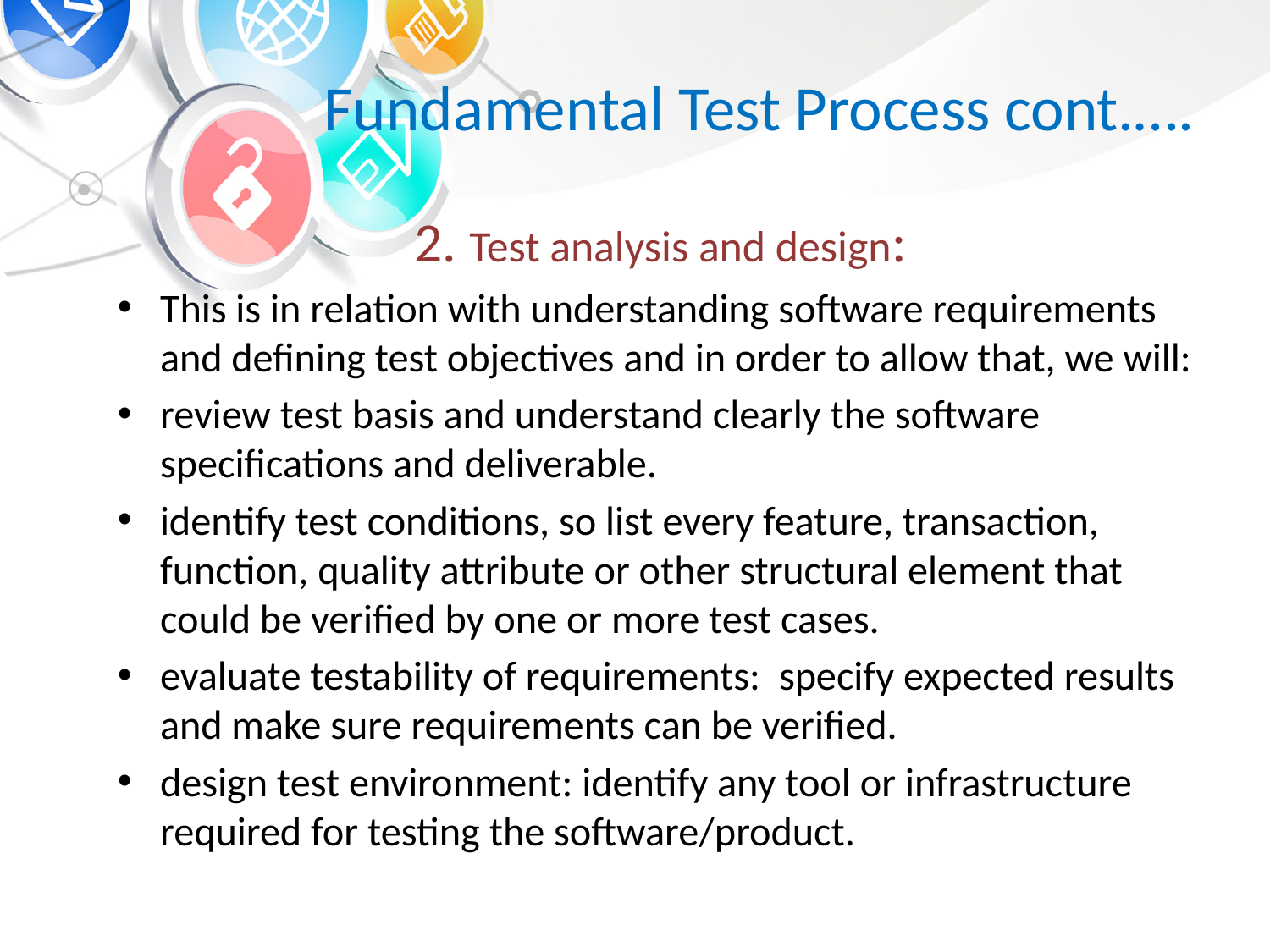

# Fundamental Test Process cont.….
2. Test analysis and design:
This is in relation with understanding software requirements and defining test objectives and in order to allow that, we will:
review test basis and understand clearly the software specifications and deliverable.
identify test conditions, so list every feature, transaction, function, quality attribute or other structural element that could be verified by one or more test cases.
evaluate testability of requirements:  specify expected results and make sure requirements can be verified.
design test environment: identify any tool or infrastructure required for testing the software/product.